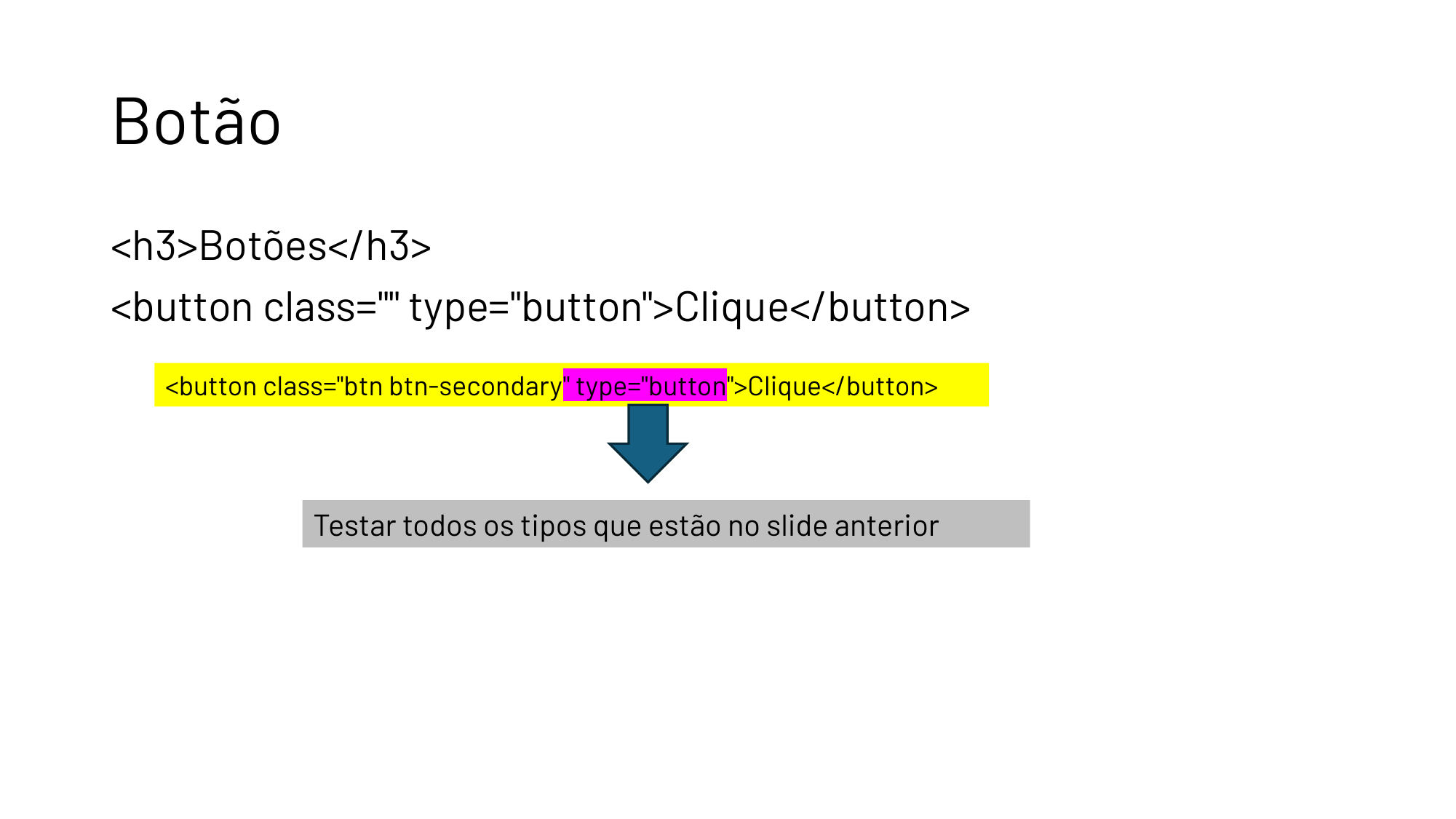

# Botão
<h3>Botões</h3>
<button class="" type="button">Clique</button>
<button class="btn btn-secondary" type="button">Clique</button>

Testar todos os tipos que estão no slide anterior